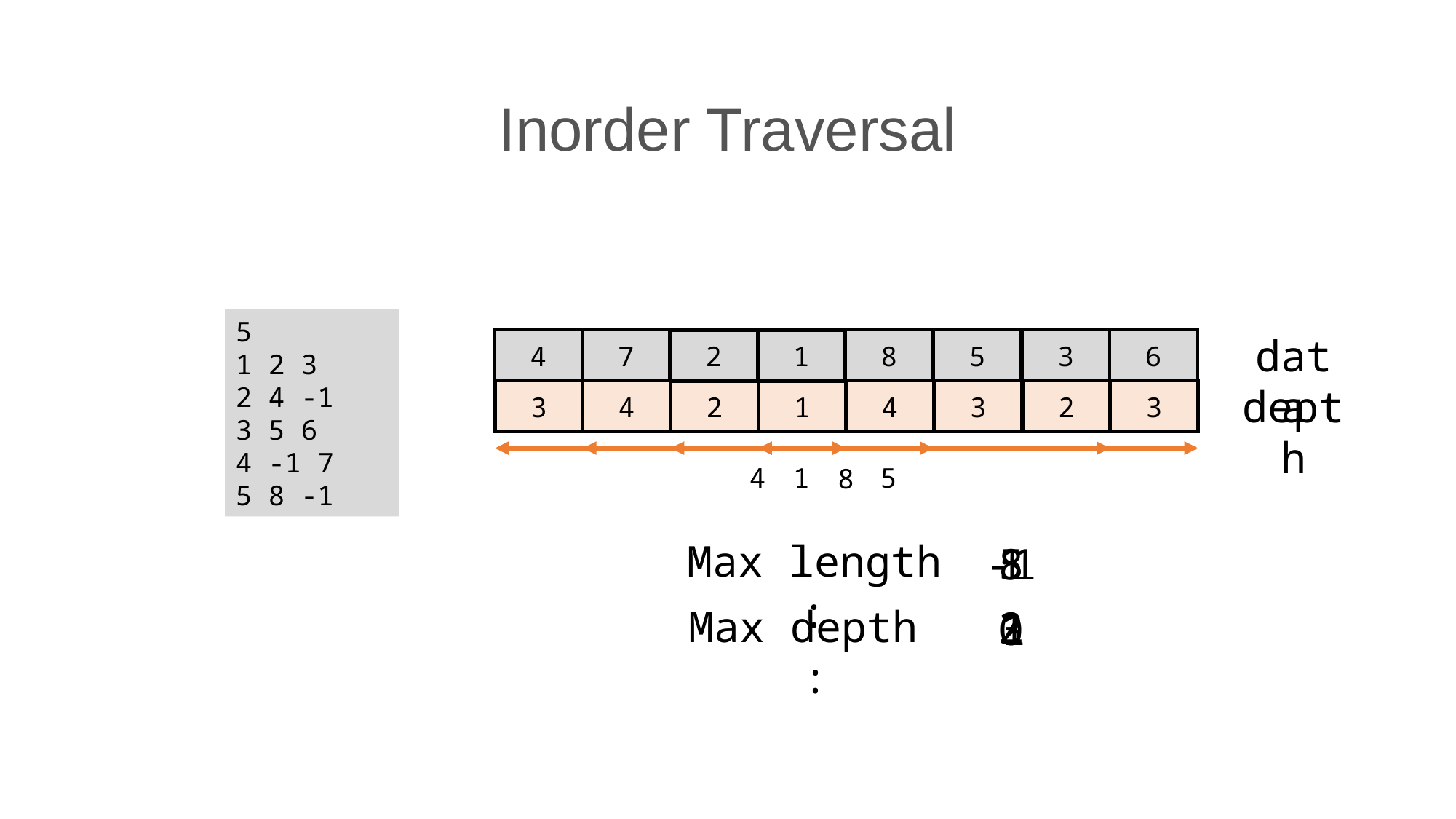

Inorder Traversal
5
1 2 3
2 4 -1
3 5 6
4 -1 7
5 8 -1
data
4
3
6
5
7
8
1
2
depth
3
2
3
3
4
4
1
2
4
1
5
8
Max length :
-1
1
8
5
Max depth  :
2
3
0
1